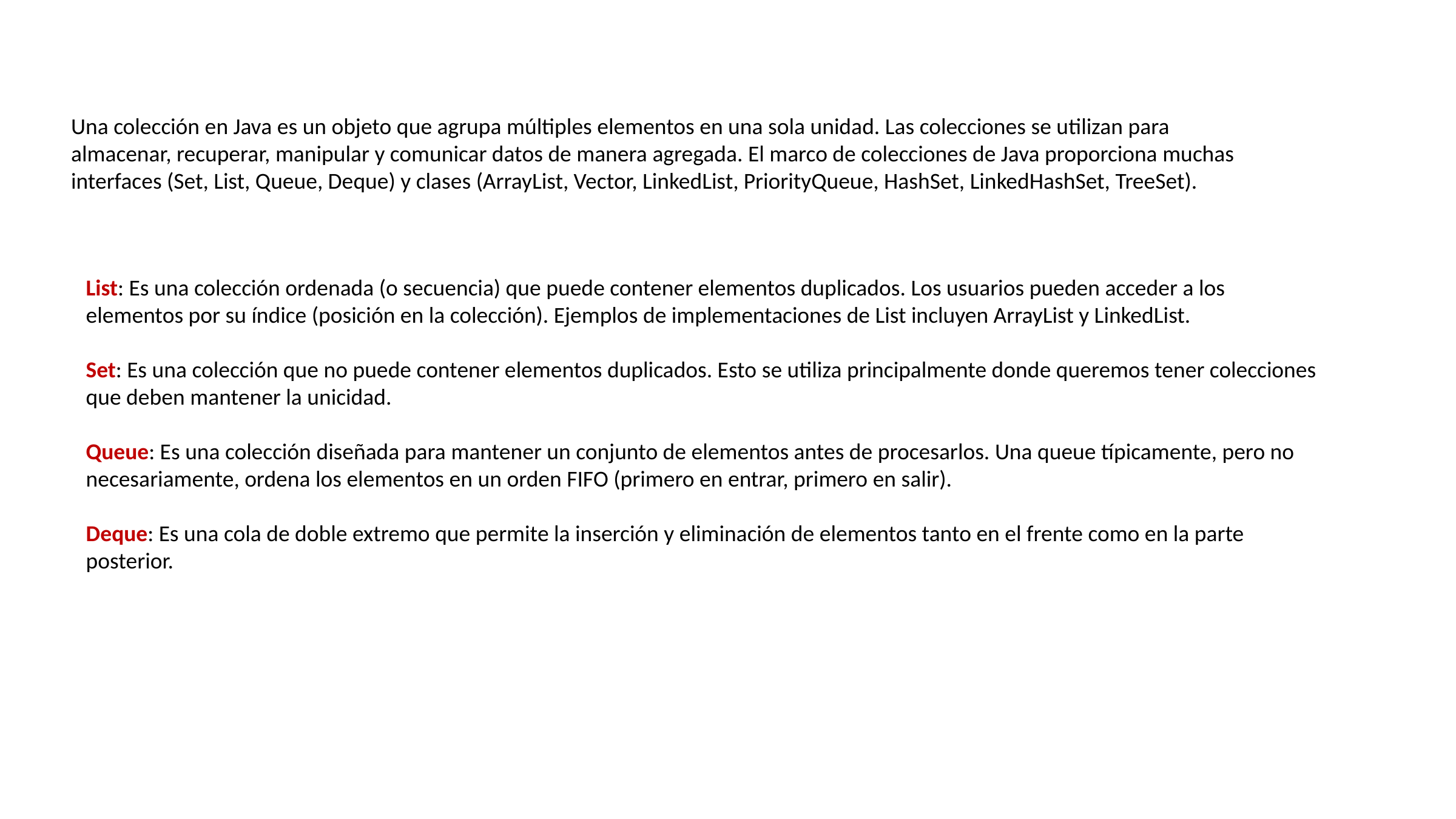

Una colección en Java es un objeto que agrupa múltiples elementos en una sola unidad. Las colecciones se utilizan para almacenar, recuperar, manipular y comunicar datos de manera agregada. El marco de colecciones de Java proporciona muchas interfaces (Set, List, Queue, Deque) y clases (ArrayList, Vector, LinkedList, PriorityQueue, HashSet, LinkedHashSet, TreeSet).
List: Es una colección ordenada (o secuencia) que puede contener elementos duplicados. Los usuarios pueden acceder a los elementos por su índice (posición en la colección). Ejemplos de implementaciones de List incluyen ArrayList y LinkedList.

Set: Es una colección que no puede contener elementos duplicados. Esto se utiliza principalmente donde queremos tener colecciones que deben mantener la unicidad.

Queue: Es una colección diseñada para mantener un conjunto de elementos antes de procesarlos. Una queue típicamente, pero no necesariamente, ordena los elementos en un orden FIFO (primero en entrar, primero en salir).

Deque: Es una cola de doble extremo que permite la inserción y eliminación de elementos tanto en el frente como en la parte posterior.